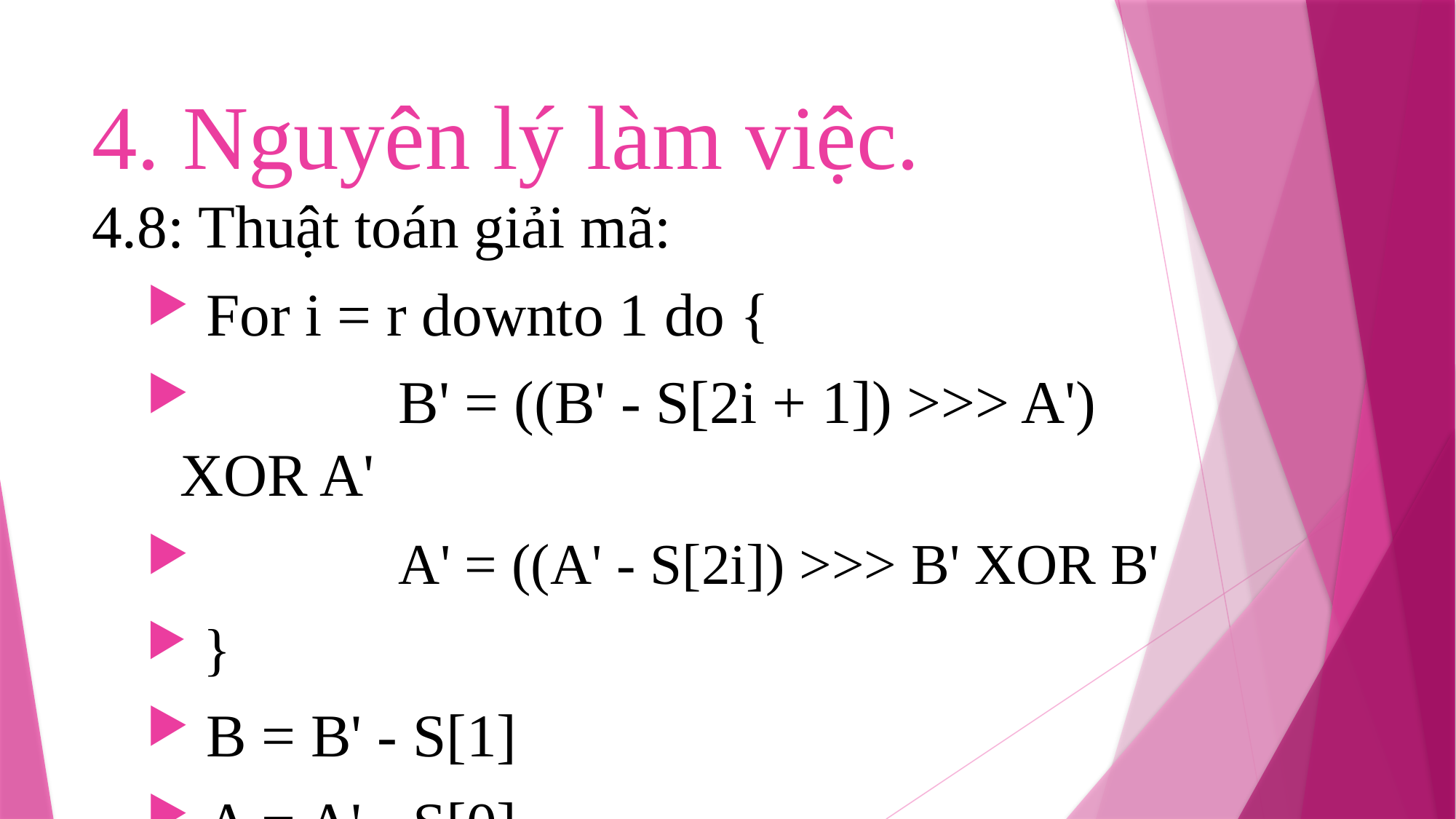

# 4. Nguyên lý làm việc.
4.8: Thuật toán giải mã:
 For i = r downto 1 do {
 		B' = ((B' - S[2i + 1]) >>> A') XOR A'
 		A' = ((A' - S[2i]) >>> B' XOR B'
 }
 B = B' - S[1]
 A = A' - S[0]